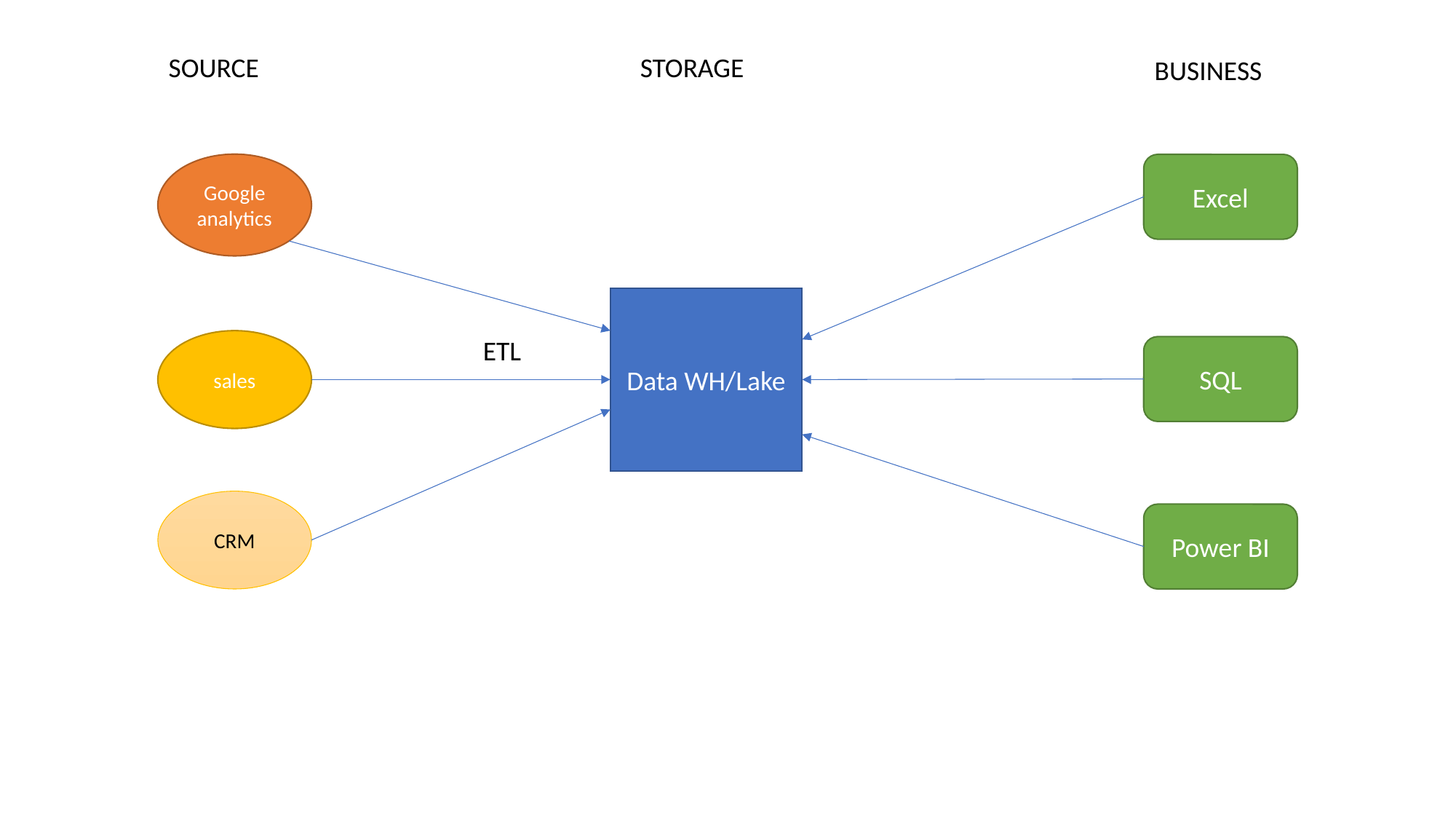

SOURCE
STORAGE
BUSINESS
Google analytics
Excel
Data WH/Lake
ETL
sales
SQL
CRM
Power BI